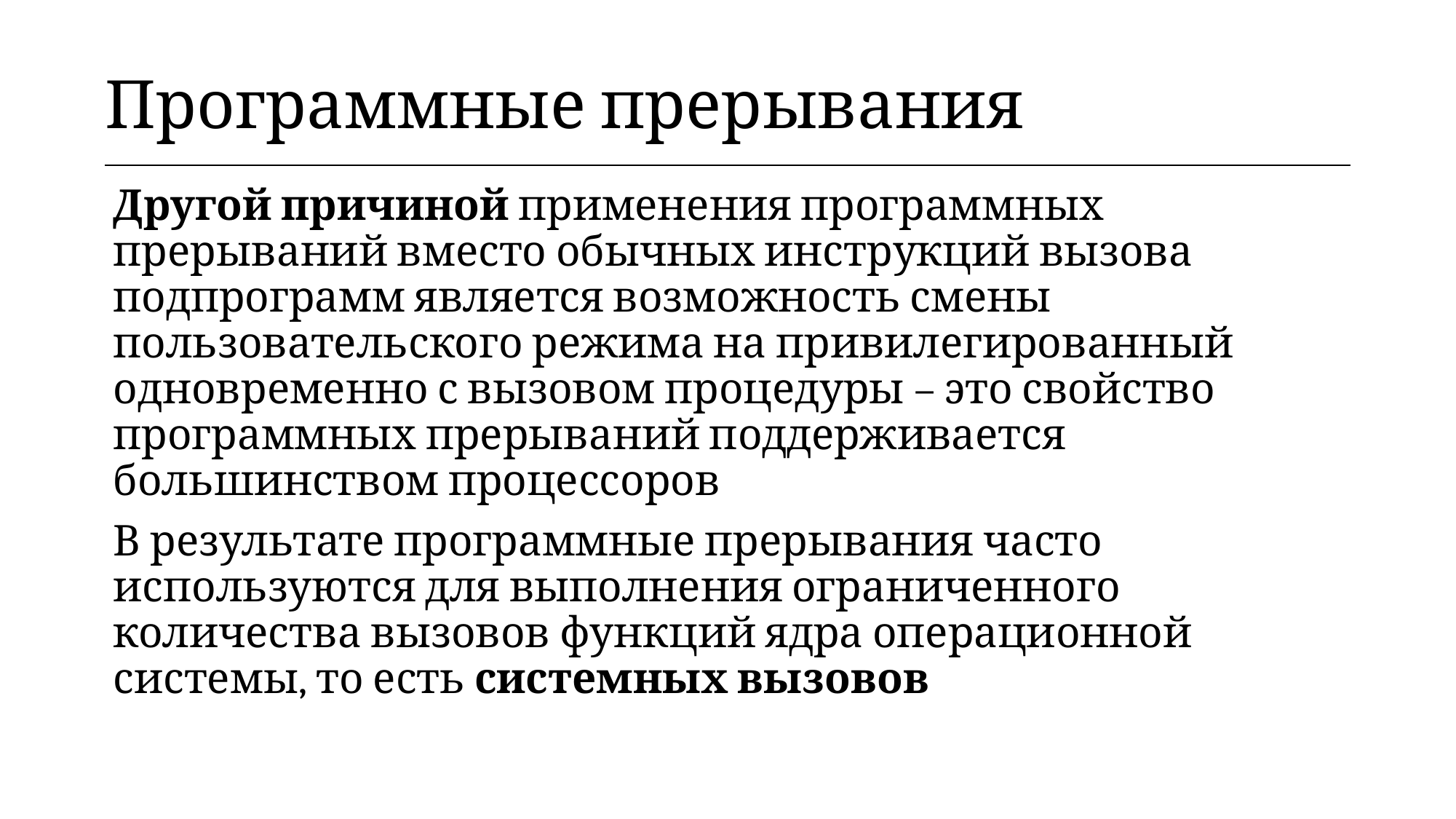

| Программные прерывания |
| --- |
Другой причиной применения программных прерываний вместо обычных инструкций вызова подпрограмм является возможность смены пользовательского режима на привилегированный одновременно с вызовом процедуры – это свойство программных прерываний поддерживается большинством процессоров
В результате программные прерывания часто используются для выполнения ограниченного количества вызовов функций ядра операционной системы, то есть системных вызовов